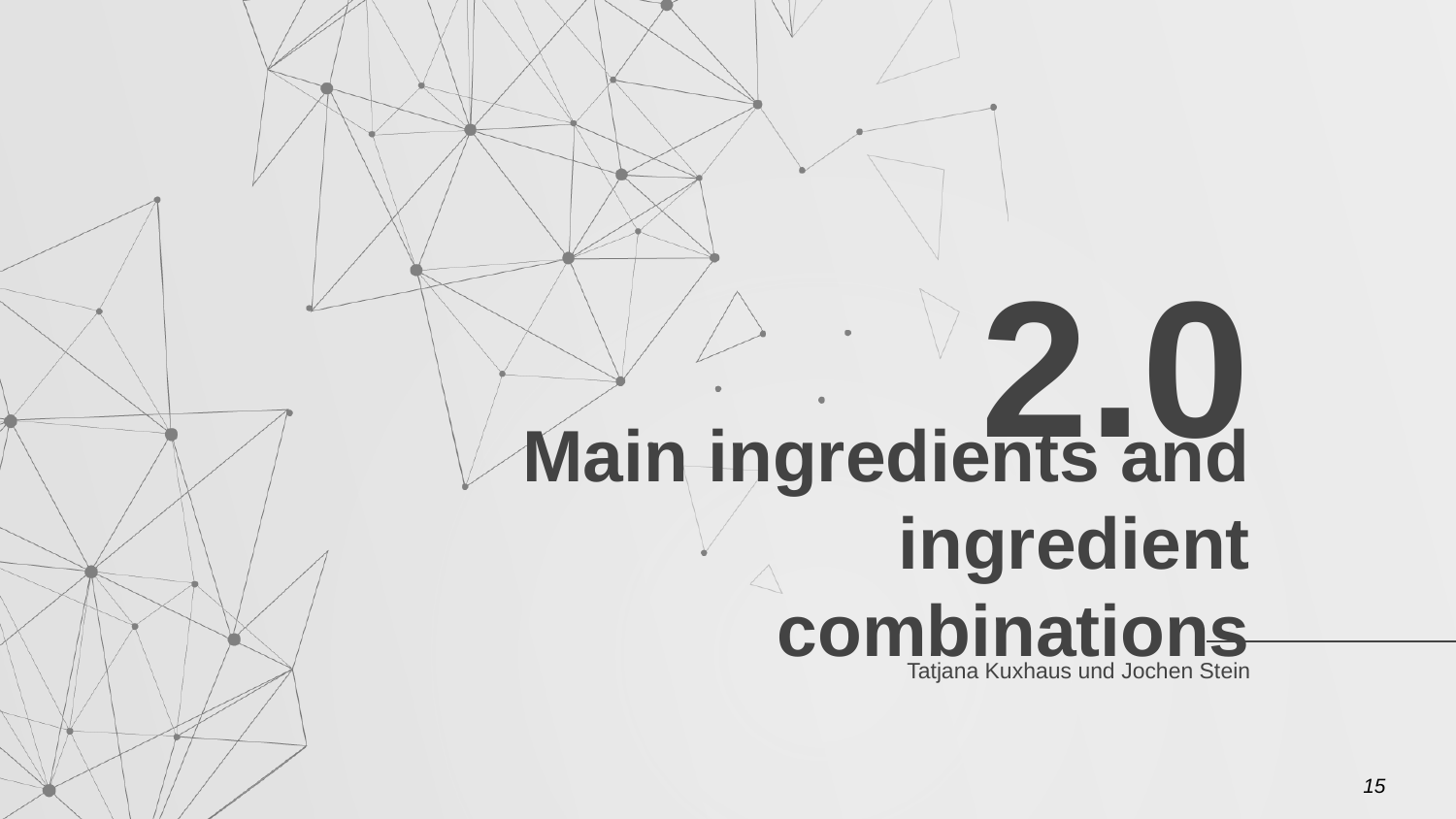

2.0
# Main ingredients and ingredient combinations
Tatjana Kuxhaus und Jochen Stein